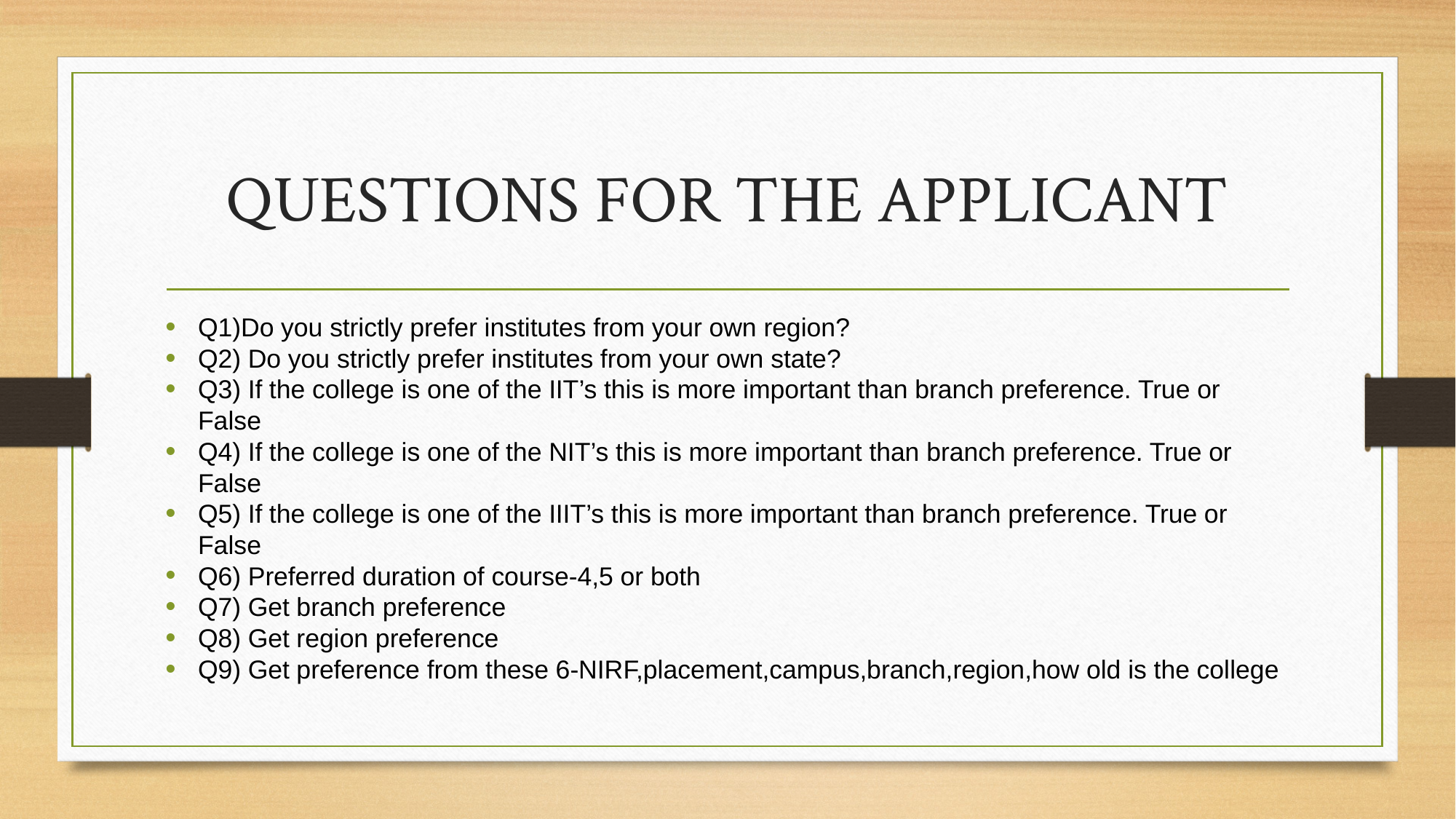

# QUESTIONS FOR THE APPLICANT
Q1)Do you strictly prefer institutes from your own region?
Q2) Do you strictly prefer institutes from your own state?
Q3) If the college is one of the IIT’s this is more important than branch preference. True or False
Q4) If the college is one of the NIT’s this is more important than branch preference. True or False
Q5) If the college is one of the IIIT’s this is more important than branch preference. True or False
Q6) Preferred duration of course-4,5 or both
Q7) Get branch preference
Q8) Get region preference
Q9) Get preference from these 6-NIRF,placement,campus,branch,region,how old is the college